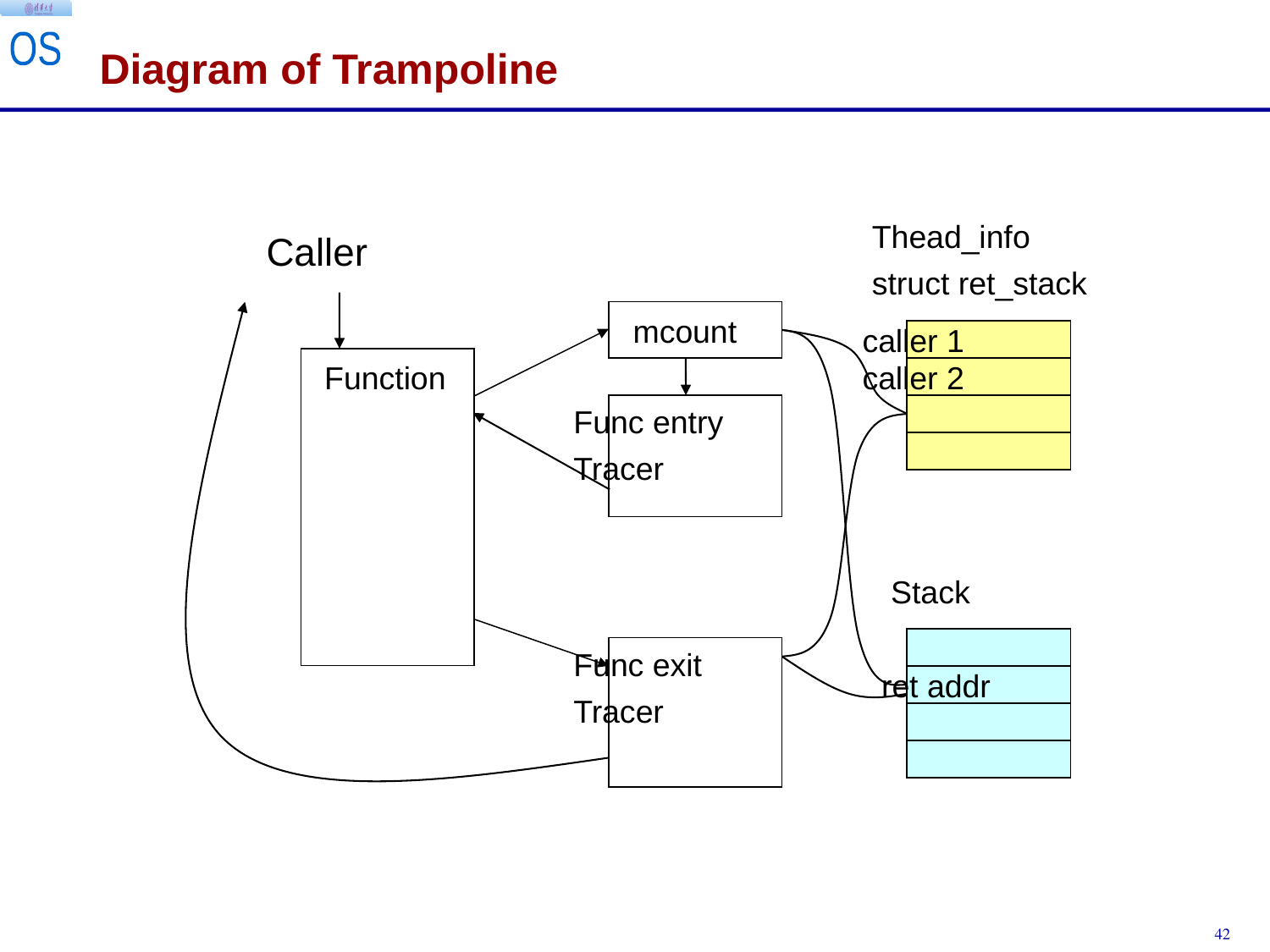

# Diagram of Trampoline
Caller
Thead_info
struct ret_stack

mcount
caller 1

Function

caller 2

Func entry
Tracer

Stack

Func exit
Tracer

ret addr